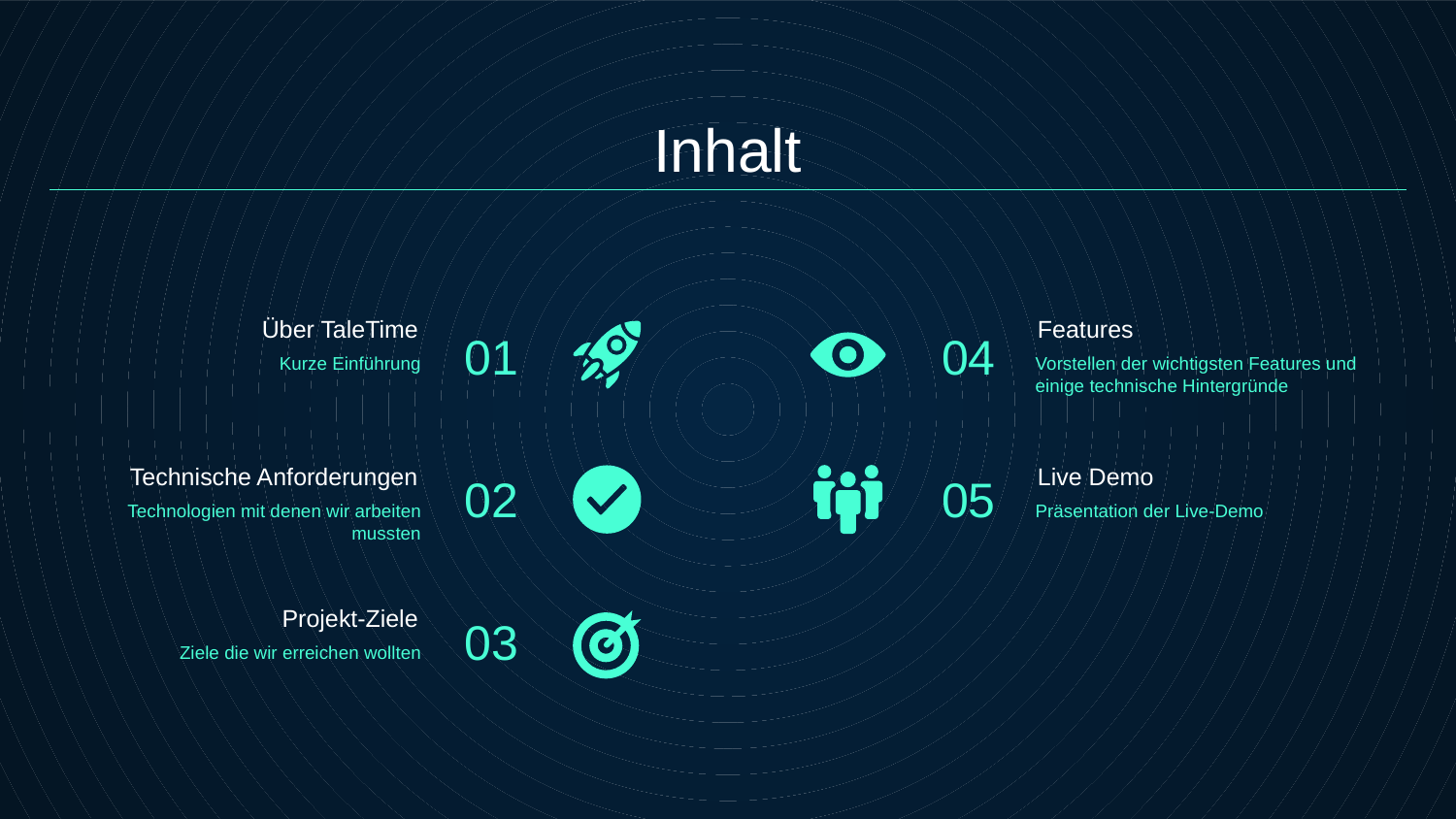

# Inhalt
01
04

Über TaleTime
Features

Kurze Einführung
Vorstellen der wichtigsten Features und einige technische Hintergründe
02
05

Live Demo
Technische Anforderungen
Technologien mit denen wir arbeiten mussten
Präsentation der Live-Demo
03

Projekt-Ziele
Ziele die wir erreichen wollten